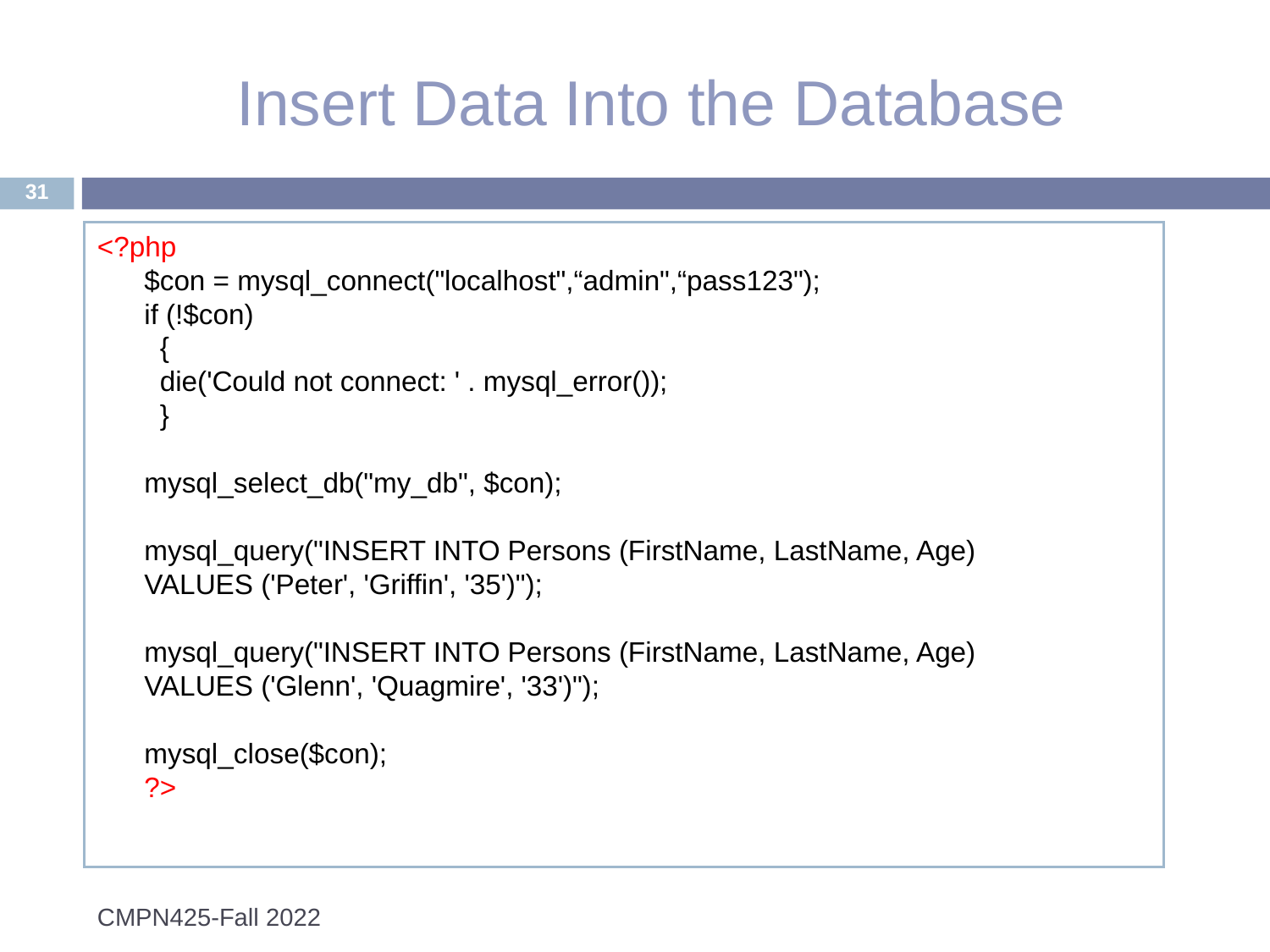

# Insert Data Into the Database
31

<?php
$con = mysql_connect("localhost",“admin",“pass123");
if (!$con)
  {
  die('Could not connect: ' . mysql_error());
  }
mysql_select_db("my_db", $con);
mysql_query("INSERT INTO Persons (FirstName, LastName, Age)
VALUES ('Peter', 'Griffin', '35')");
mysql_query("INSERT INTO Persons (FirstName, LastName, Age)
VALUES ('Glenn', 'Quagmire', '33')");
mysql_close($con);
?>
CMPN425-Fall 2022